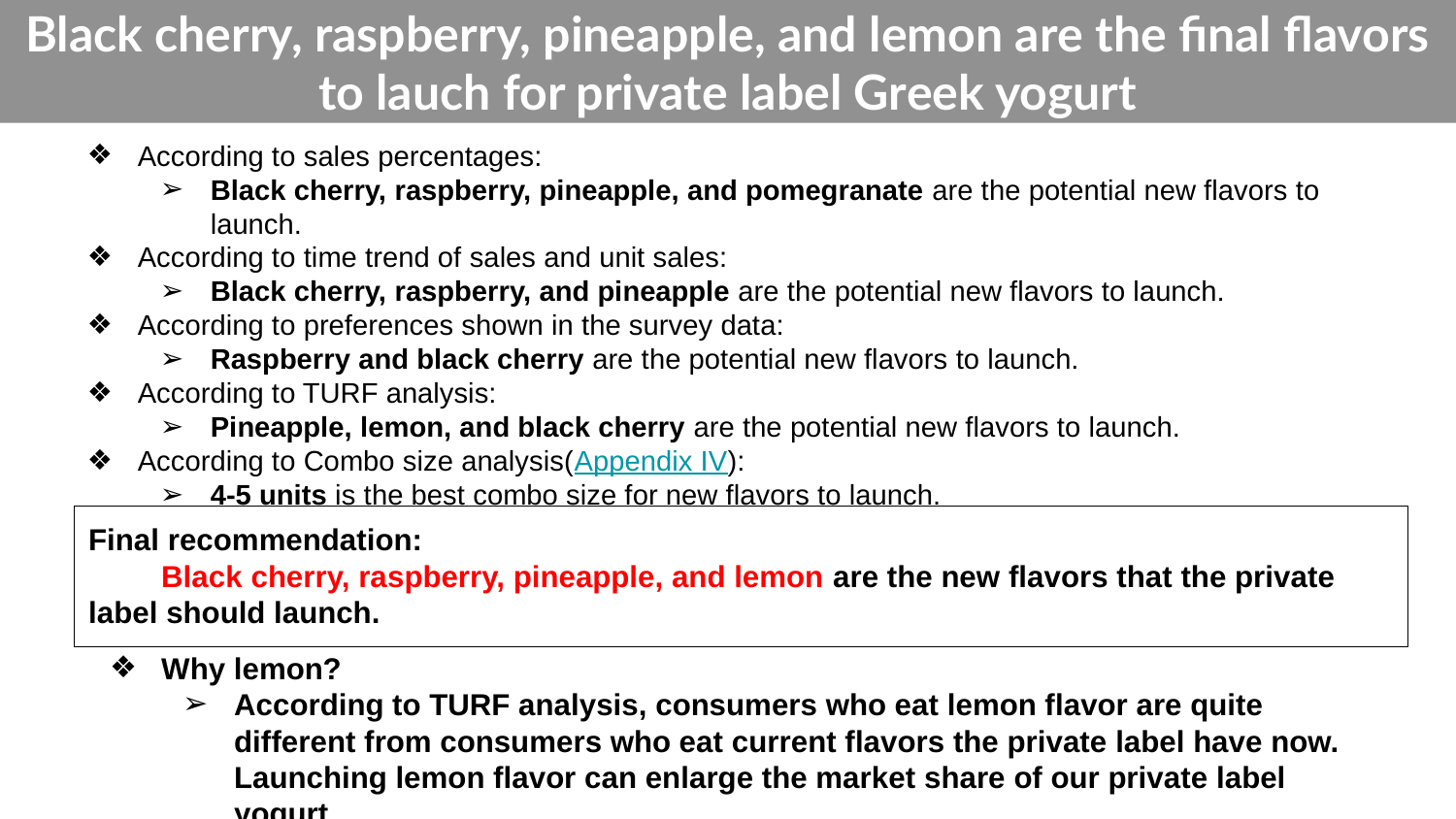

Black cherry, raspberry, pineapple, and lemon are the final flavors to lauch for private label Greek yogurt
According to sales percentages:
Black cherry, raspberry, pineapple, and pomegranate are the potential new flavors to launch.
According to time trend of sales and unit sales:
Black cherry, raspberry, and pineapple are the potential new flavors to launch.
According to preferences shown in the survey data:
Raspberry and black cherry are the potential new flavors to launch.
According to TURF analysis:
Pineapple, lemon, and black cherry are the potential new flavors to launch.
According to Combo size analysis(Appendix IV):
4-5 units is the best combo size for new flavors to launch.
Final recommendation:
Black cherry, raspberry, pineapple, and lemon are the new flavors that the private label should launch.

Why lemon?
According to TURF analysis, consumers who eat lemon flavor are quite different from consumers who eat current flavors the private label have now. Launching lemon flavor can enlarge the market share of our private label yogurt.